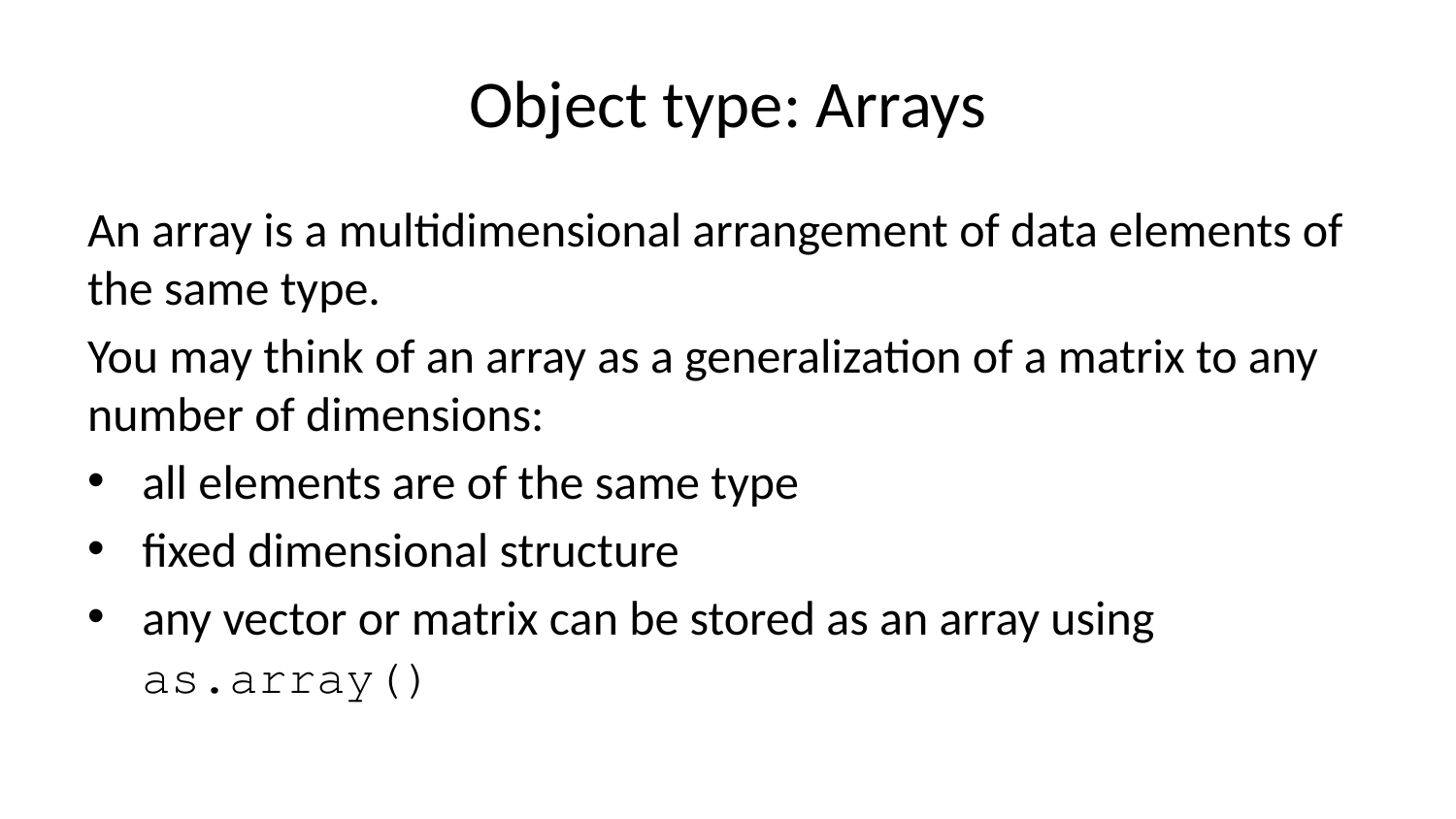

# Object type: Arrays
An array is a multidimensional arrangement of data elements of the same type.
You may think of an array as a generalization of a matrix to any number of dimensions:
all elements are of the same type
fixed dimensional structure
any vector or matrix can be stored as an array using as.array()